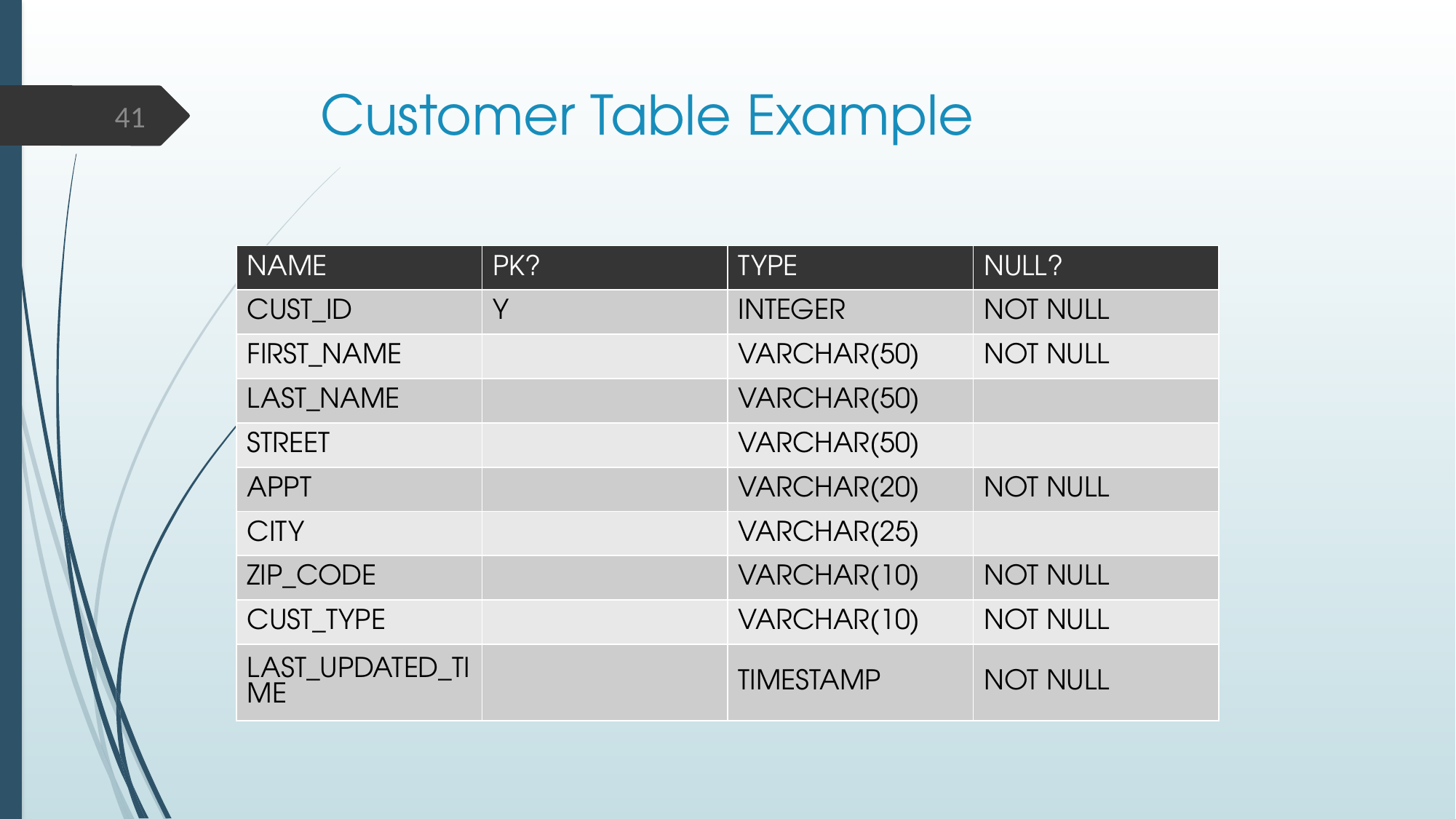

# Customer Table Example
41
| NAME | PK? | TYPE | NULL? |
| --- | --- | --- | --- |
| CUST\_ID | Y | INTEGER | NOT NULL |
| FIRST\_NAME |  | VARCHAR(50) | NOT NULL |
| LAST\_NAME |  | VARCHAR(50) |  |
| STREET |  | VARCHAR(50) |  |
| APPT |  | VARCHAR(20) | NOT NULL |
| CITY |  | VARCHAR(25) |  |
| ZIP\_CODE |  | VARCHAR(10) | NOT NULL |
| CUST\_TYPE |  | VARCHAR(10) | NOT NULL |
| LAST\_UPDATED\_TIME |  | TIMESTAMP | NOT NULL |